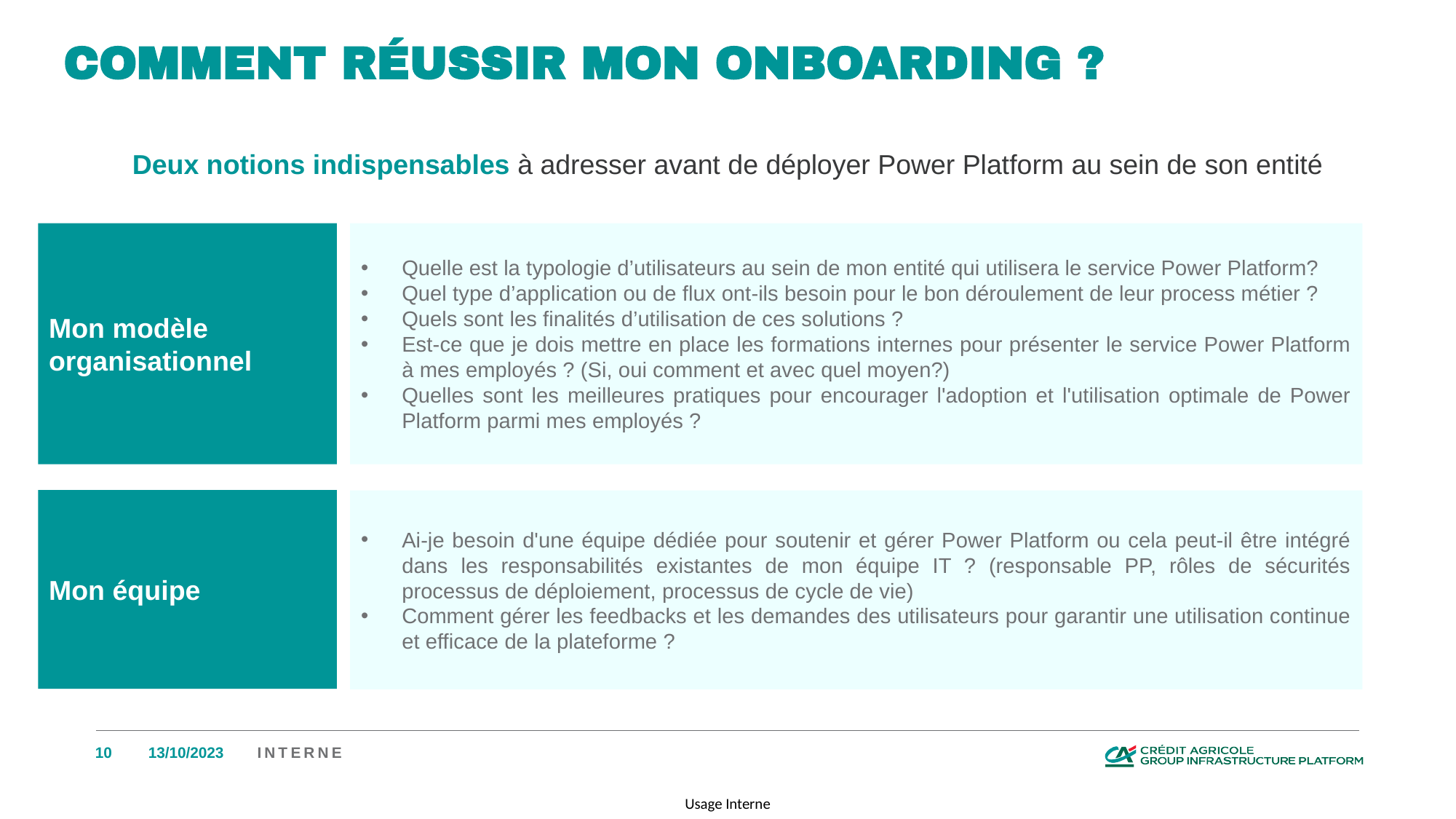

# comment réussir mon onboarding ?
Deux notions indispensables à adresser avant de déployer Power Platform au sein de son entité
Mon modèle organisationnel
Quelle est la typologie d’utilisateurs au sein de mon entité qui utilisera le service Power Platform?
Quel type d’application ou de flux ont-ils besoin pour le bon déroulement de leur process métier ?
Quels sont les finalités d’utilisation de ces solutions ?
Est-ce que je dois mettre en place les formations internes pour présenter le service Power Platform à mes employés ? (Si, oui comment et avec quel moyen?)
Quelles sont les meilleures pratiques pour encourager l'adoption et l'utilisation optimale de Power Platform parmi mes employés ?
Mon équipe
Ai-je besoin d'une équipe dédiée pour soutenir et gérer Power Platform ou cela peut-il être intégré dans les responsabilités existantes de mon équipe IT ? (responsable PP, rôles de sécurités processus de déploiement, processus de cycle de vie)
Comment gérer les feedbacks et les demandes des utilisateurs pour garantir une utilisation continue et efficace de la plateforme ?
10
13/10/2023